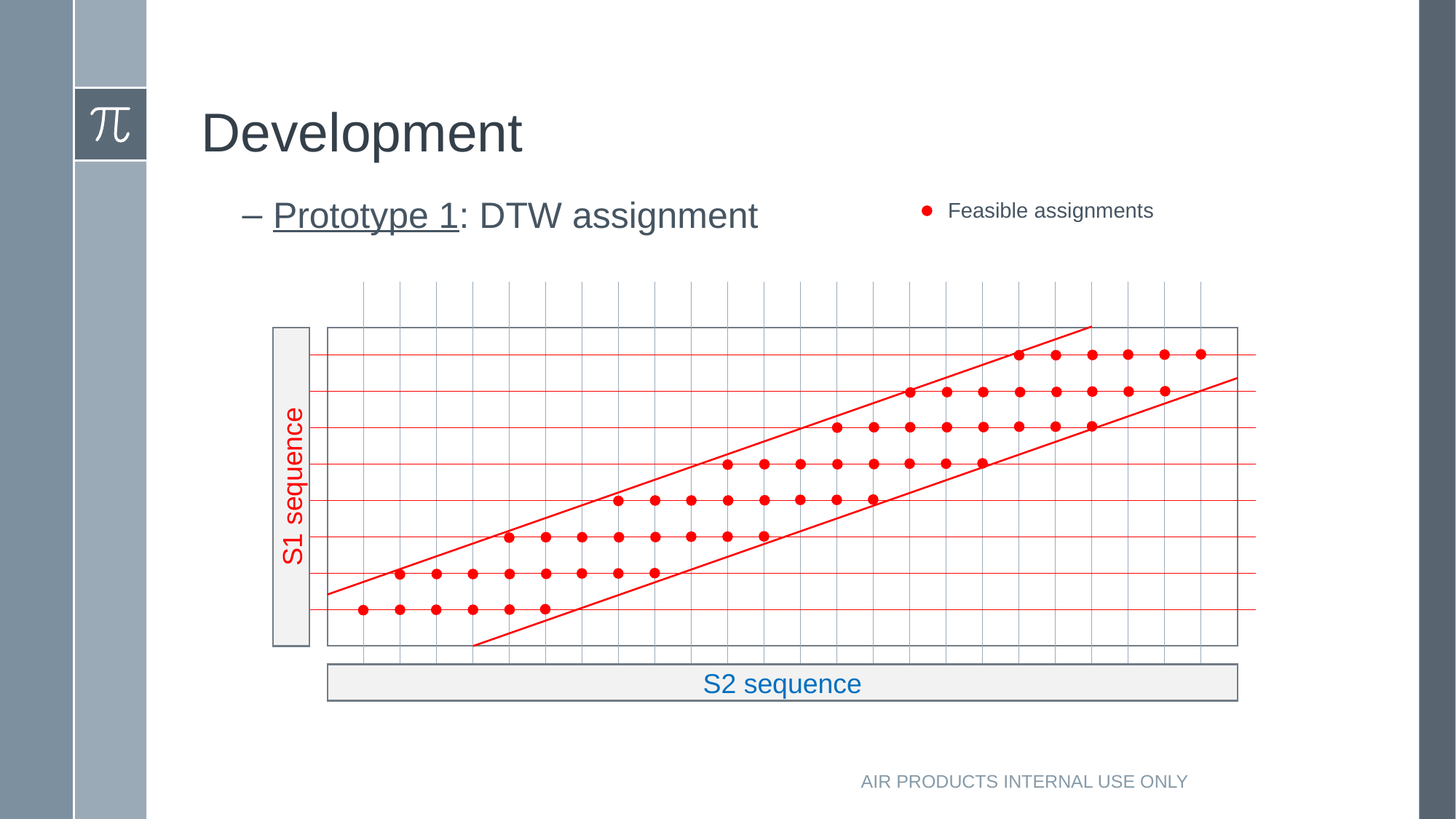

# Development
Prototype 1: DTW assignment
Feasible assignments

S1 sequence

S2 sequence
AIR PRODUCTS INTERNAL USE ONLY